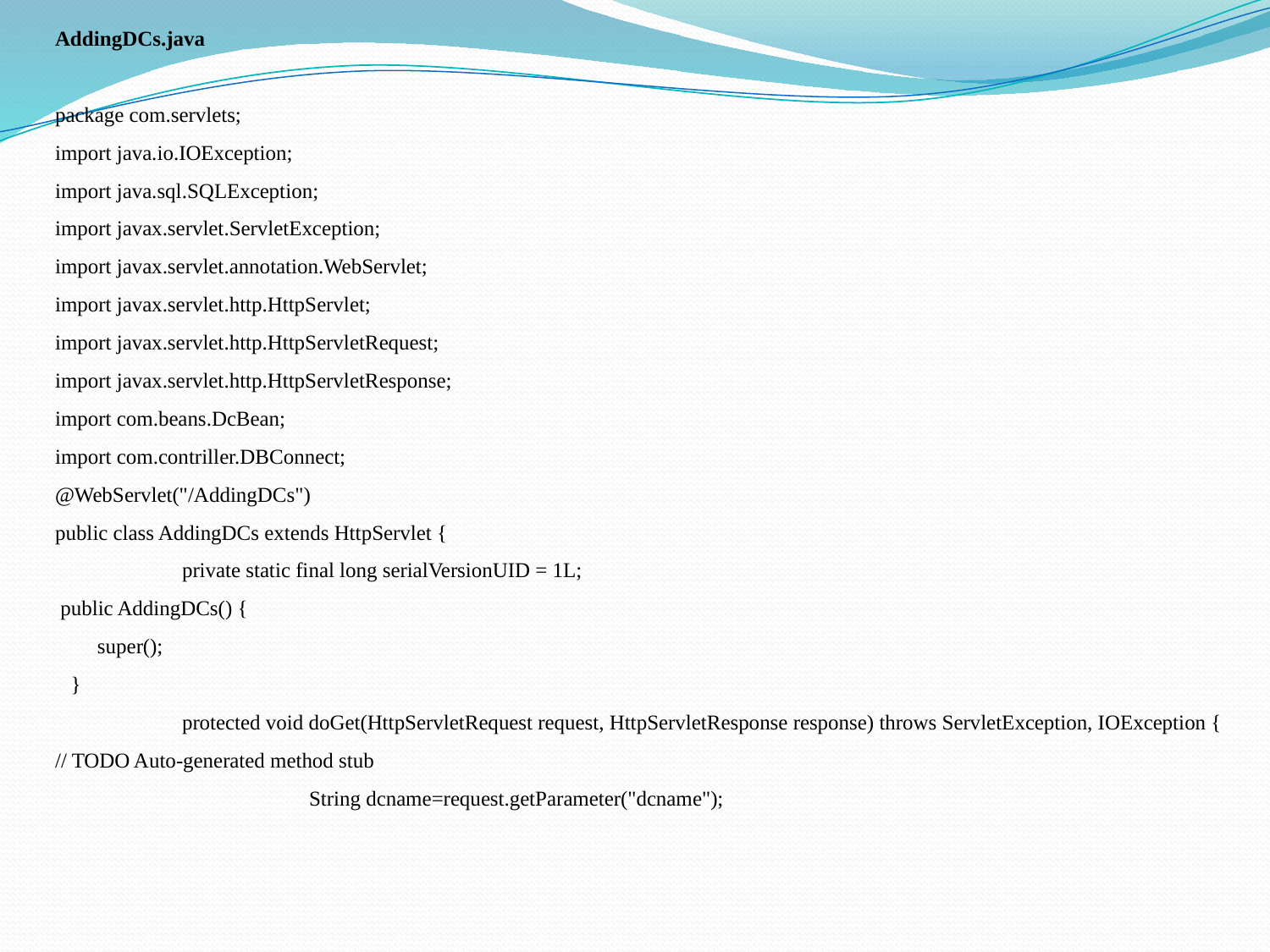

AddingDCs.java

package com.servlets;
import java.io.IOException;
import java.sql.SQLException;
import javax.servlet.ServletException;
import javax.servlet.annotation.WebServlet;
import javax.servlet.http.HttpServlet;
import javax.servlet.http.HttpServletRequest;
import javax.servlet.http.HttpServletResponse;
import com.beans.DcBean;
import com.contriller.DBConnect;
@WebServlet("/AddingDCs")
public class AddingDCs extends HttpServlet {
	private static final long serialVersionUID = 1L;
 public AddingDCs() {
        super();
   }
	protected void doGet(HttpServletRequest request, HttpServletResponse response) throws ServletException, IOException {
// TODO Auto-generated method stub
		String dcname=request.getParameter("dcname");